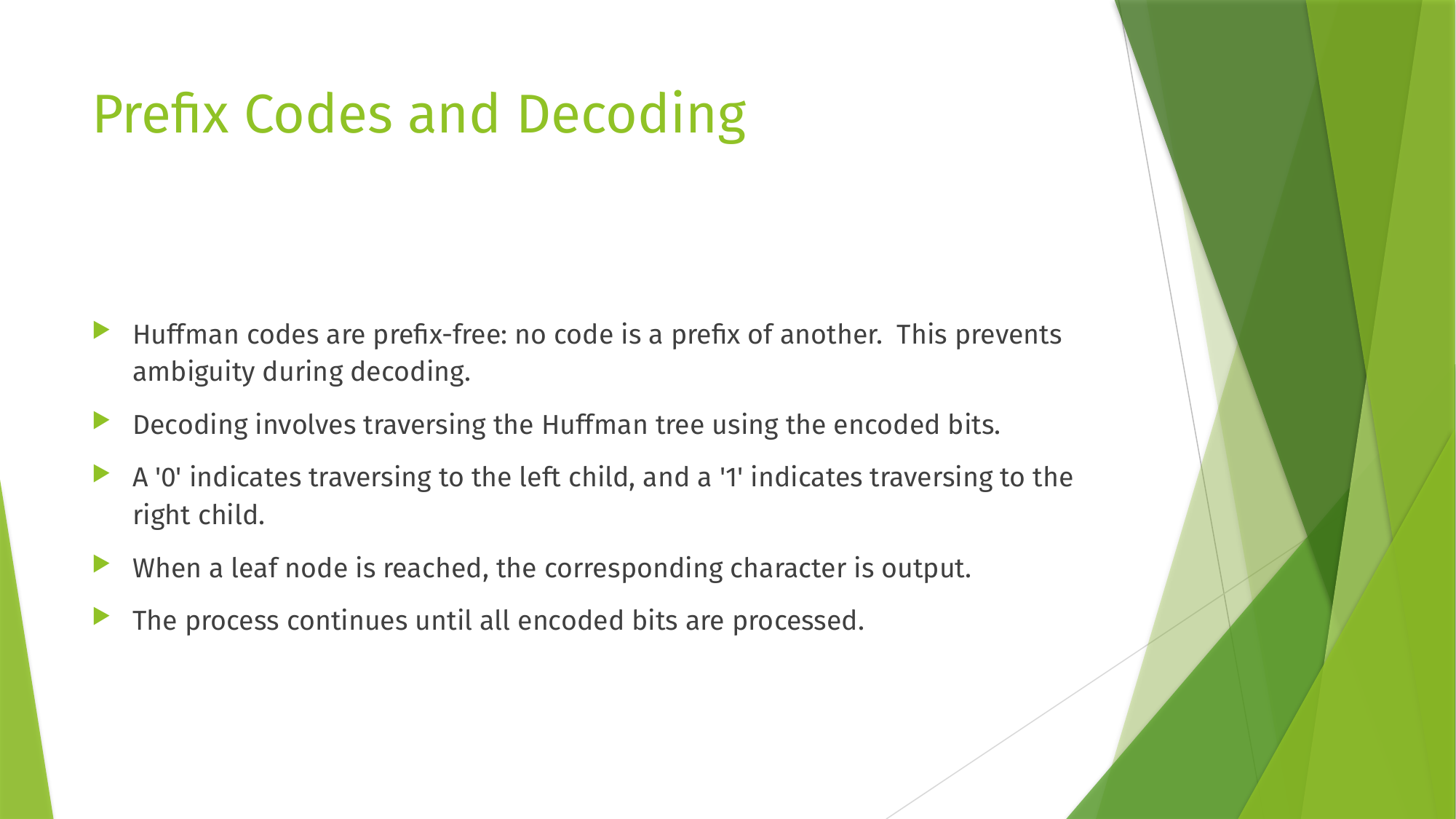

# Prefix Codes and Decoding

Huffman codes are prefix-free: no code is a prefix of another.  This prevents ambiguity during decoding.
Decoding involves traversing the Huffman tree using the encoded bits.
A '0' indicates traversing to the left child, and a '1' indicates traversing to the right child.
When a leaf node is reached, the corresponding character is output.
The process continues until all encoded bits are processed.